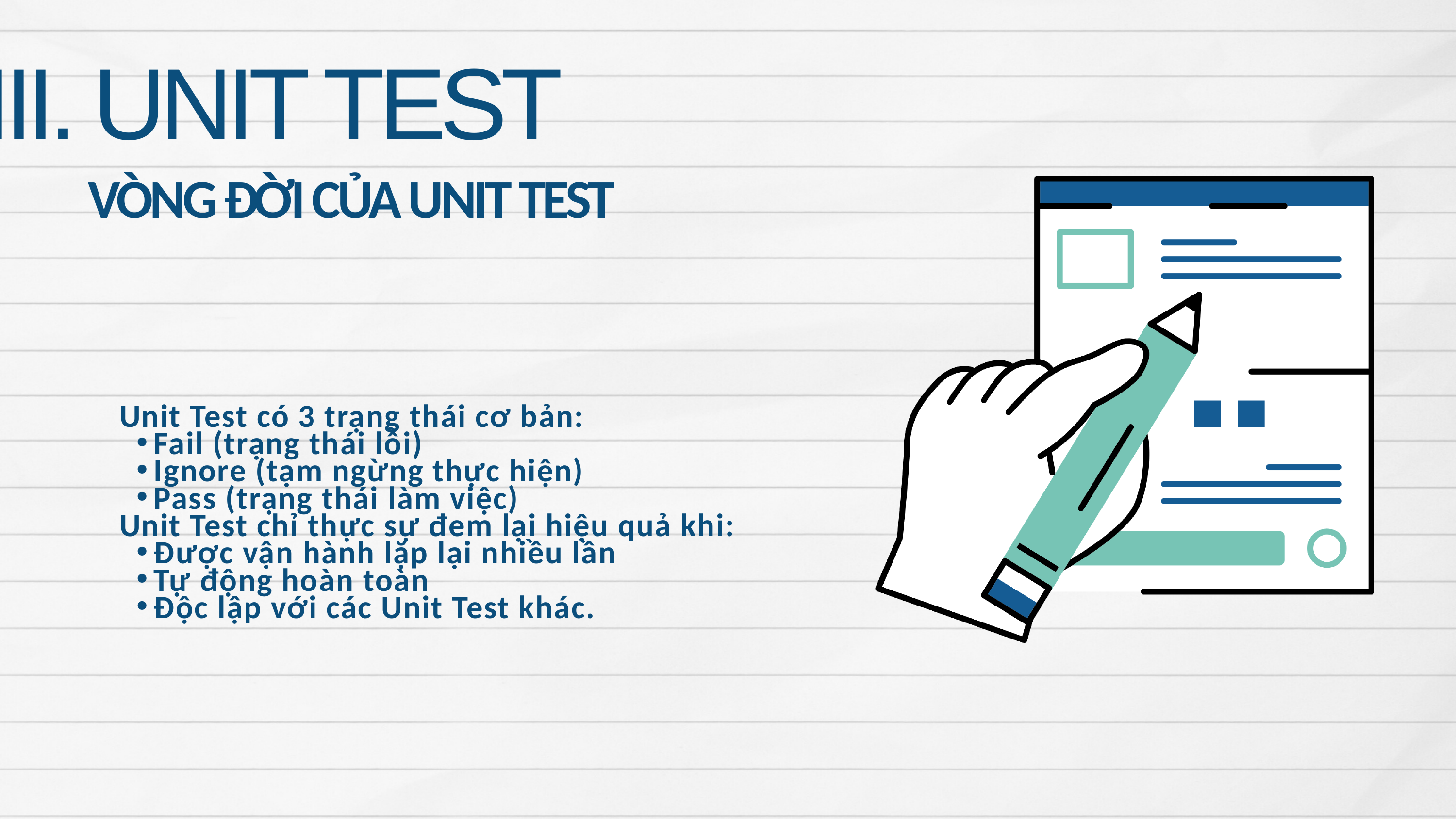

III. UNIT TEST

VÒNG ĐỜI CỦA UNIT TEST
Unit Test có 3 trạng thái cơ bản:
Fail (trạng thái lỗi)
Ignore (tạm ngừng thực hiện)
Pass (trạng thái làm việc)
Unit Test chỉ thực sự đem lại hiệu quả khi:
Được vận hành lặp lại nhiều lần
Tự động hoàn toàn
Độc lập với các Unit Test khác.